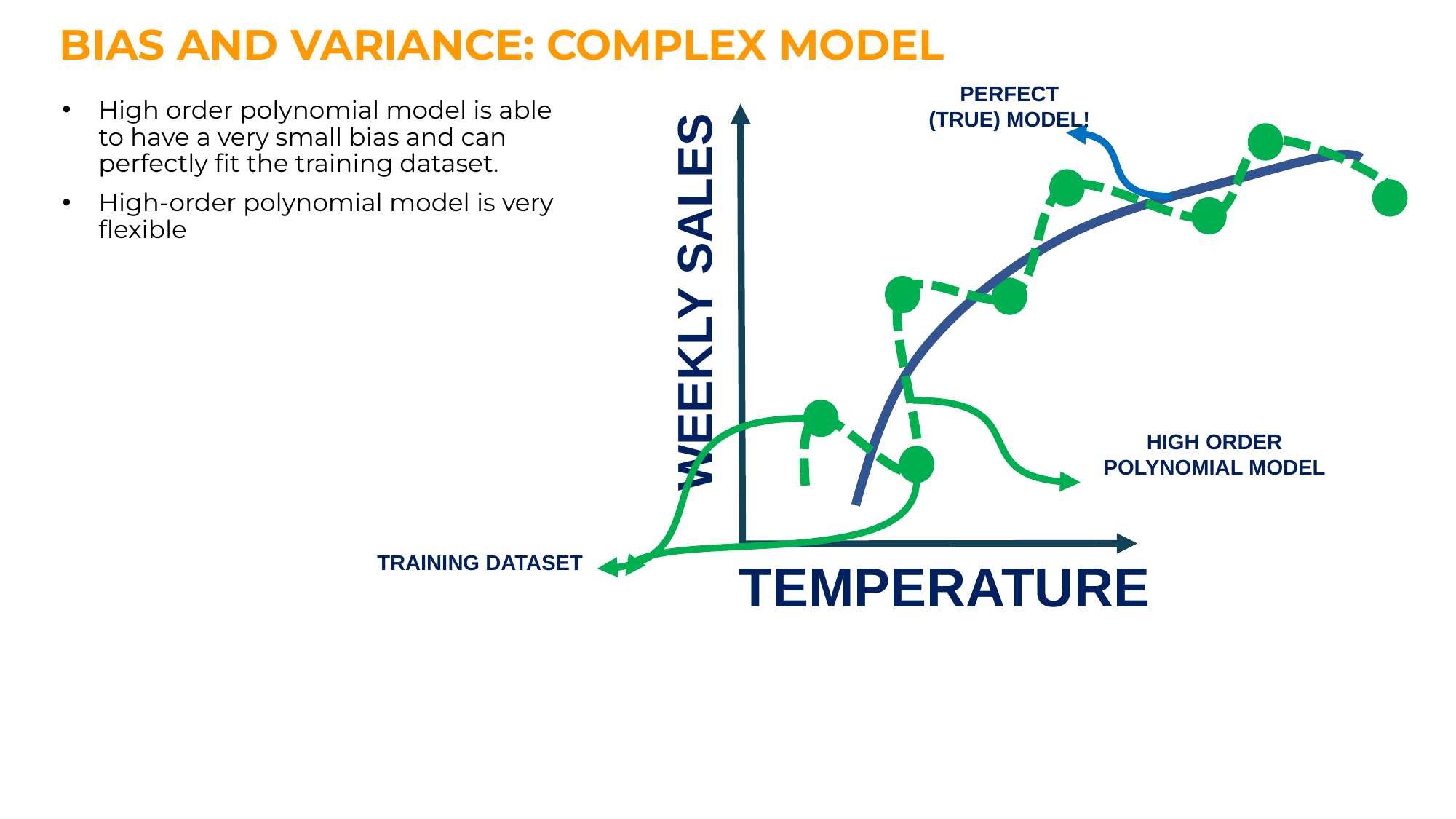

BIAS AND VARIANCE: COMPLEX MODEL
PERFECT (TRUE) MODEL!
High order polynomial model is able to have a very small bias and can perfectly fit the training dataset.
High-order polynomial model is very flexible

WEEKLY SALES

HIGH ORDER POLYNOMIAL MODEL

TRAINING DATASET
TEMPERATURE